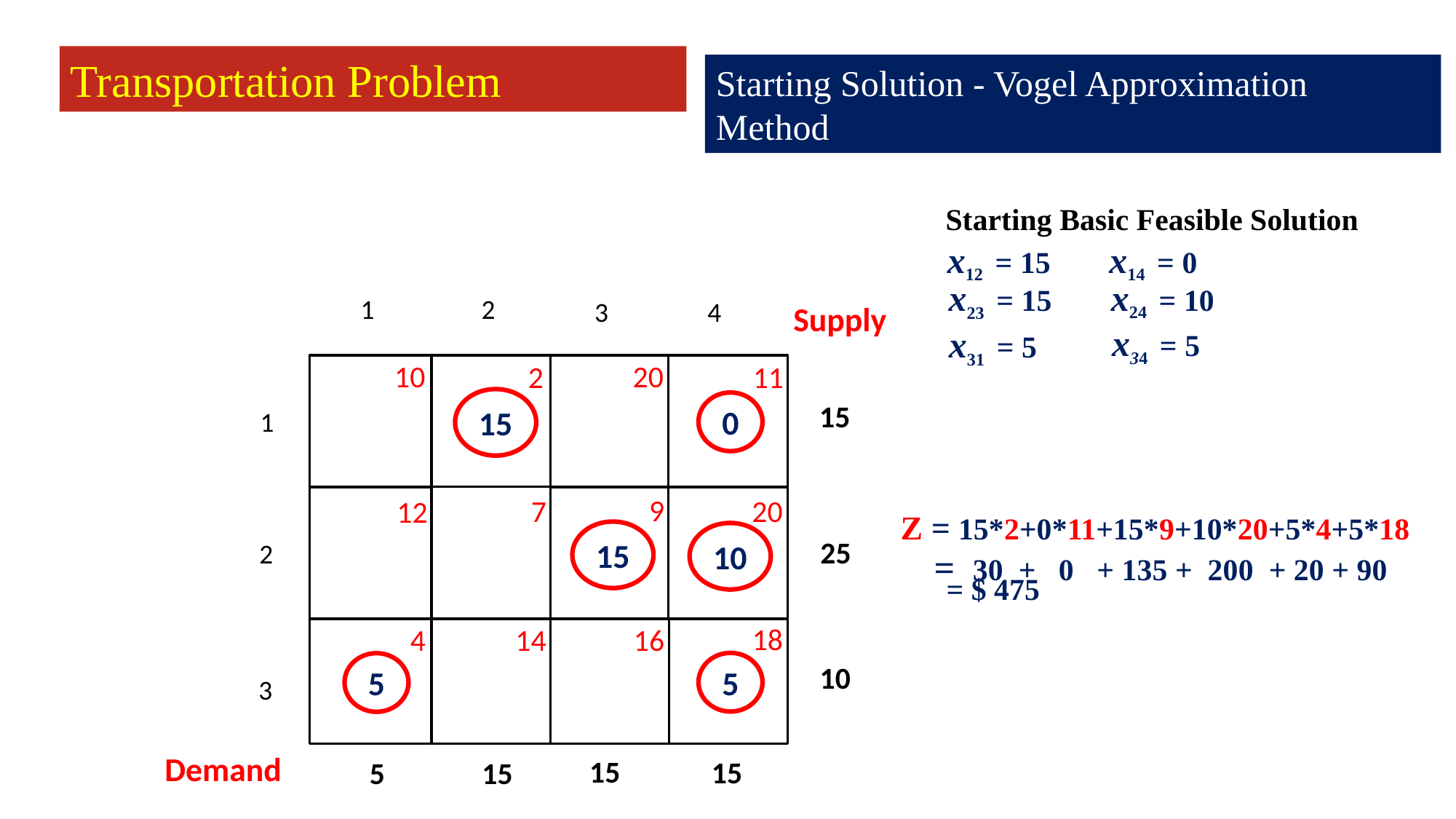

Transportation Problem
Starting Solution - Vogel Approximation Method
Starting Basic Feasible Solution
x14  = 0
x12  = 15
2
1
4
3

1
2
3

x24  = 10
x23  = 15
Supply
x34  = 5
x31  = 5
10
20
11
2
12
9
7
20
16
18
14
4
15
15
0
Z = 15*2+0*11+15*9+10*20+5*4+5*18
25
15
10
=  30  +   0   + 135 +  200  + 20 + 90
= $ 475
10
5
5
15
15
5
15
Demand